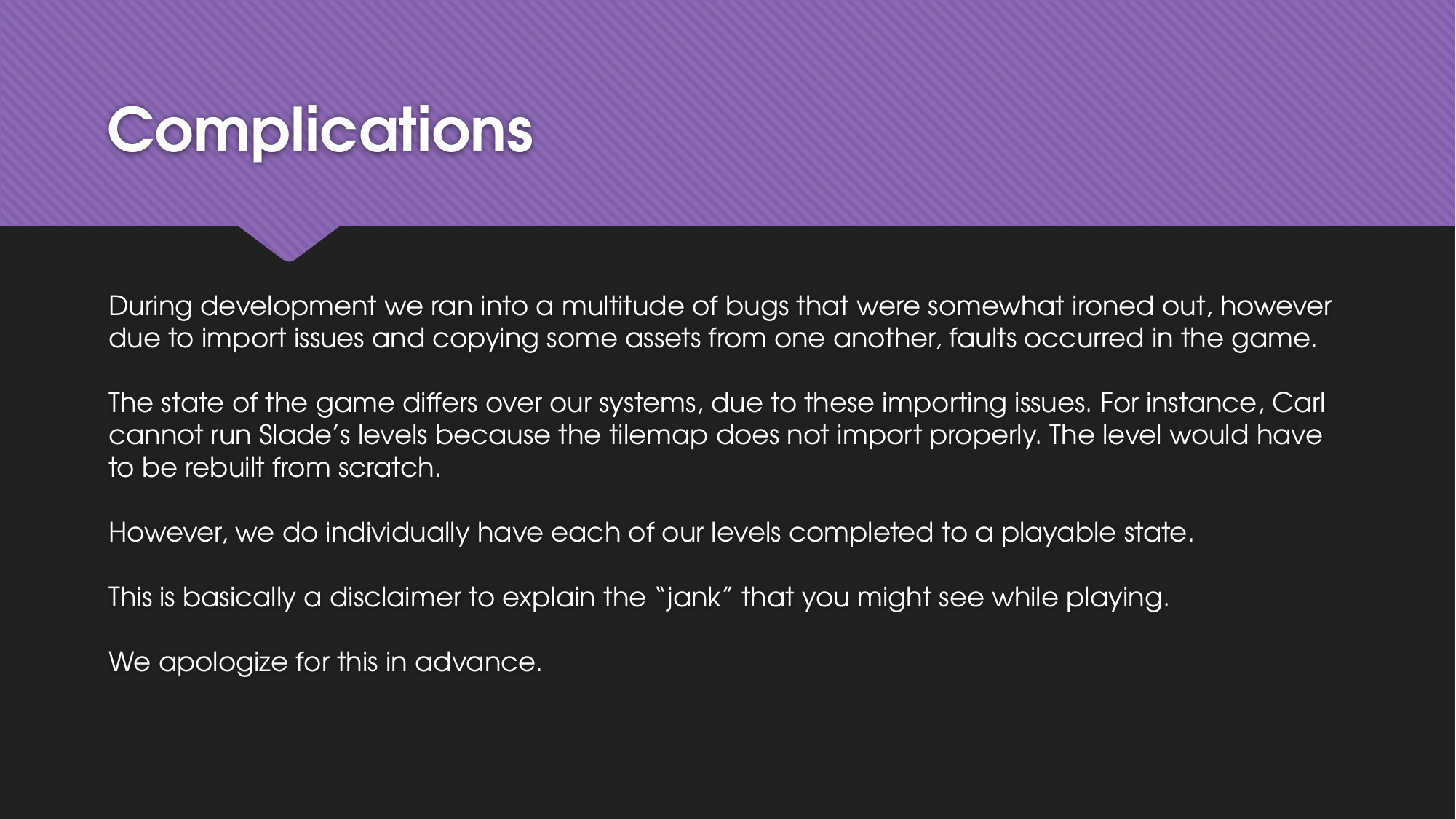

# Complications
During development we ran into a multitude of bugs that were somewhat ironed out, however due to import issues and copying some assets from one another, faults occurred in the game.
The state of the game differs over our systems, due to these importing issues. For instance, Carl cannot run Slade’s levels because the tilemap does not import properly. The level would have to be rebuilt from scratch.
However, we do individually have each of our levels completed to a playable state.
This is basically a disclaimer to explain the “jank” that you might see while playing.
We apologize for this in advance.